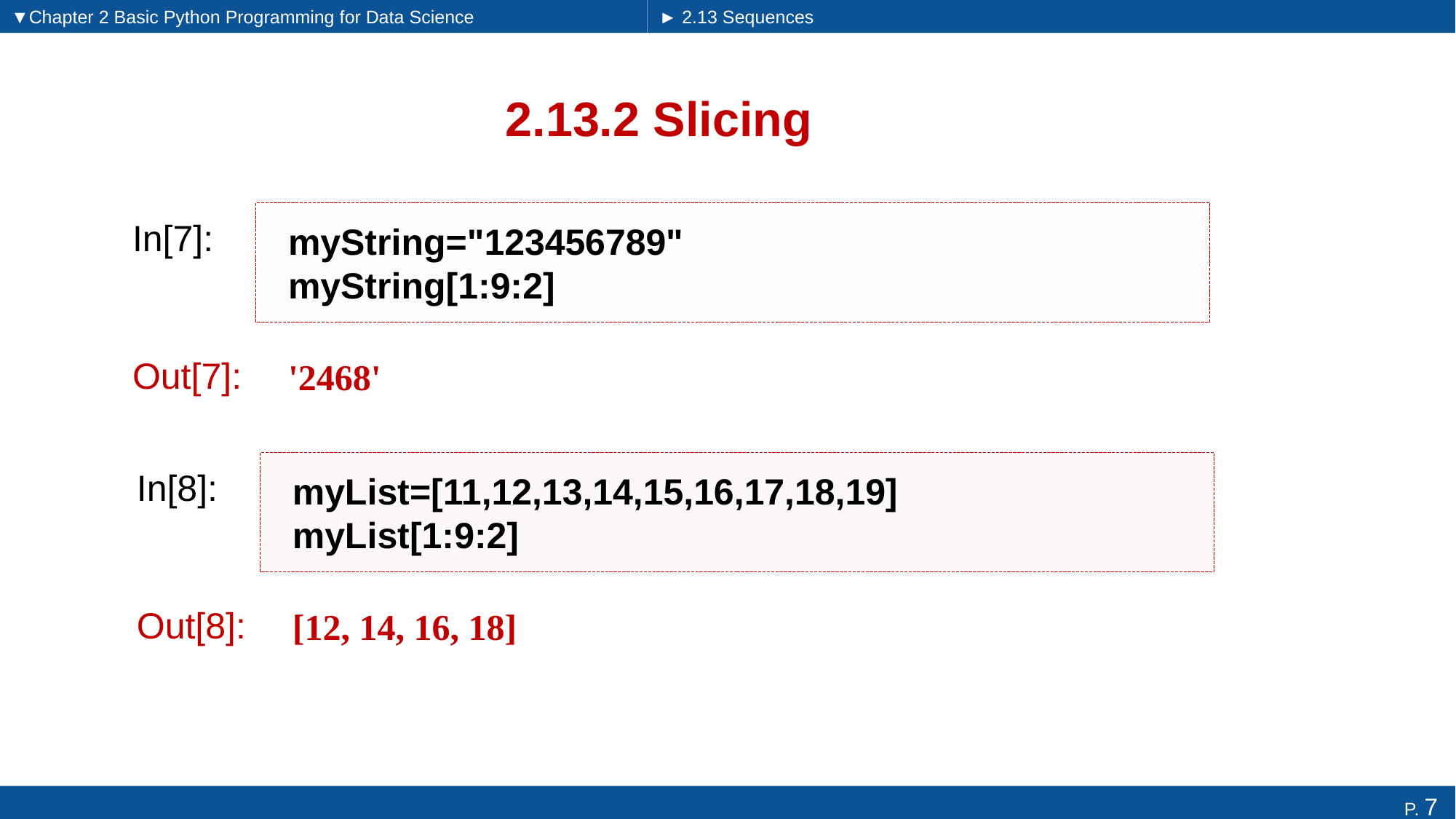

▼Chapter 2 Basic Python Programming for Data Science
► 2.13 Sequences
# 2.13.2 Slicing
myString="123456789"
myString[1:9:2]
In[7]:
'2468'
Out[7]:
myList=[11,12,13,14,15,16,17,18,19]
myList[1:9:2]
In[8]:
[12, 14, 16, 18]
Out[8]: